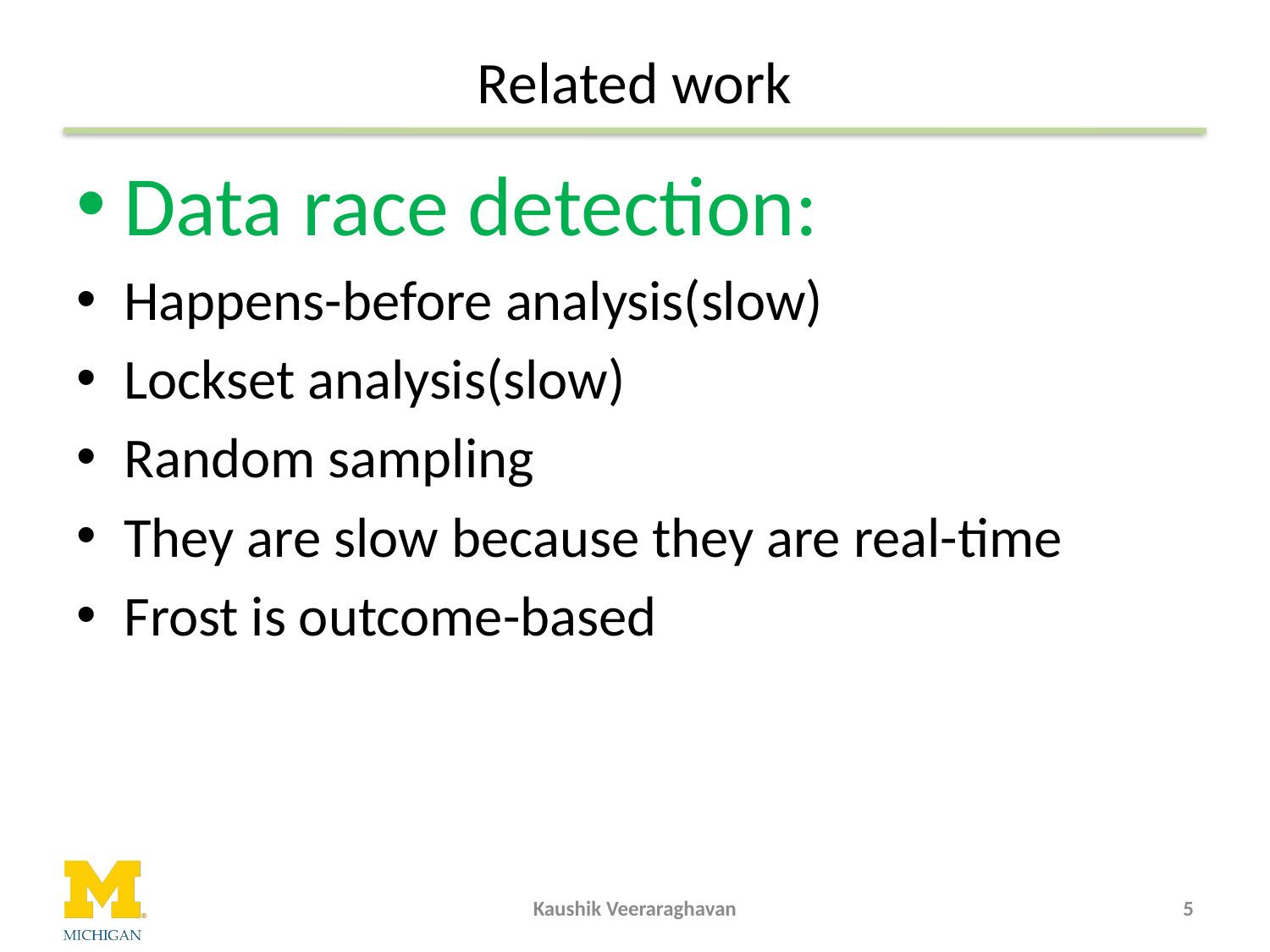

# Related work
Data race detection:
Happens-before analysis(slow)
Lockset analysis(slow)
Random sampling
They are slow because they are real-time
Frost is outcome-based
Kaushik Veeraraghavan
5